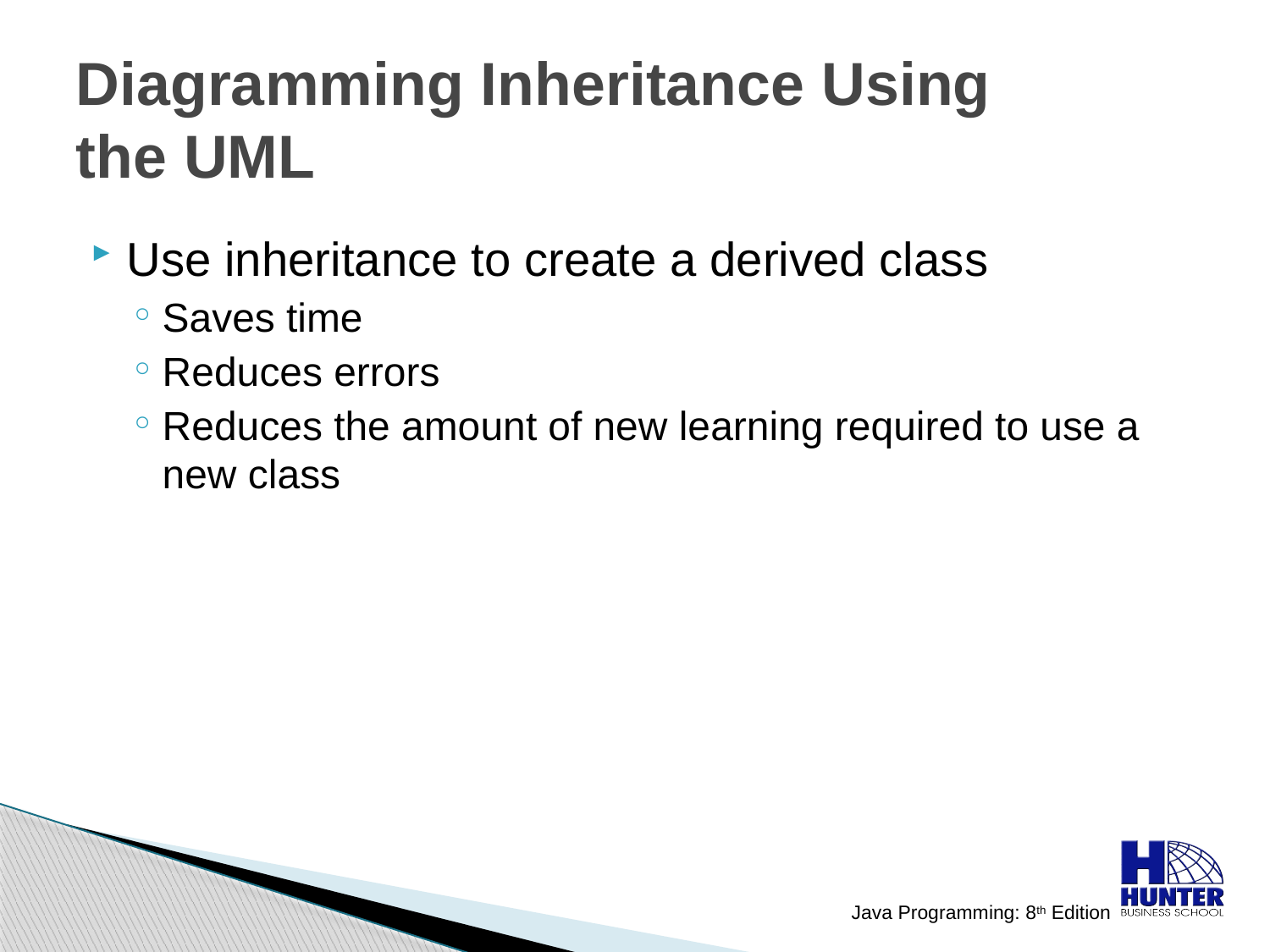

# Diagramming Inheritance Using the UML
Use inheritance to create a derived class
Saves time
Reduces errors
Reduces the amount of new learning required to use a new class